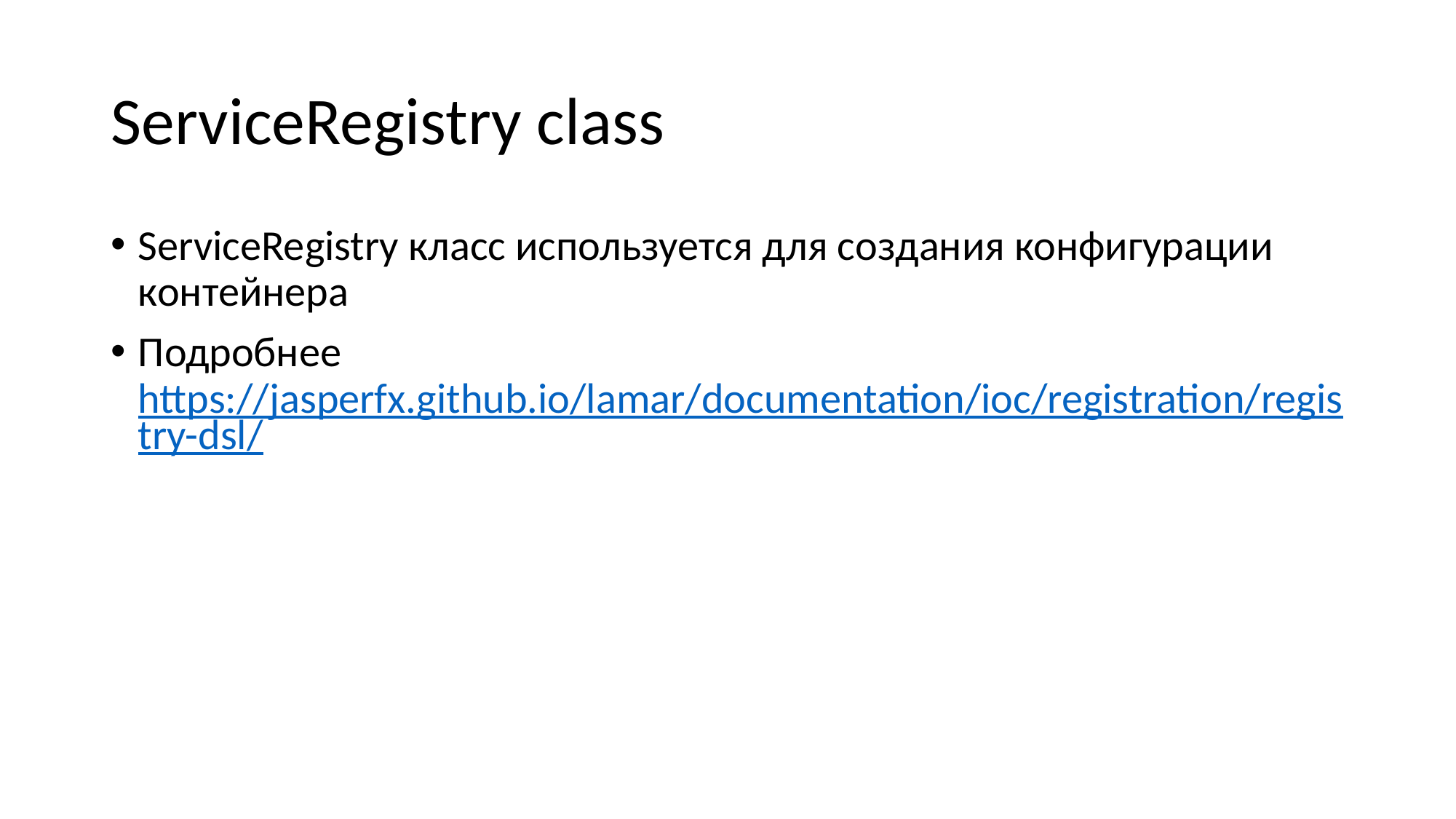

# ServiceRegistry class
ServiceRegistry класс используется для создания конфигурации контейнера
Подробнее https://jasperfx.github.io/lamar/documentation/ioc/registration/registry-dsl/